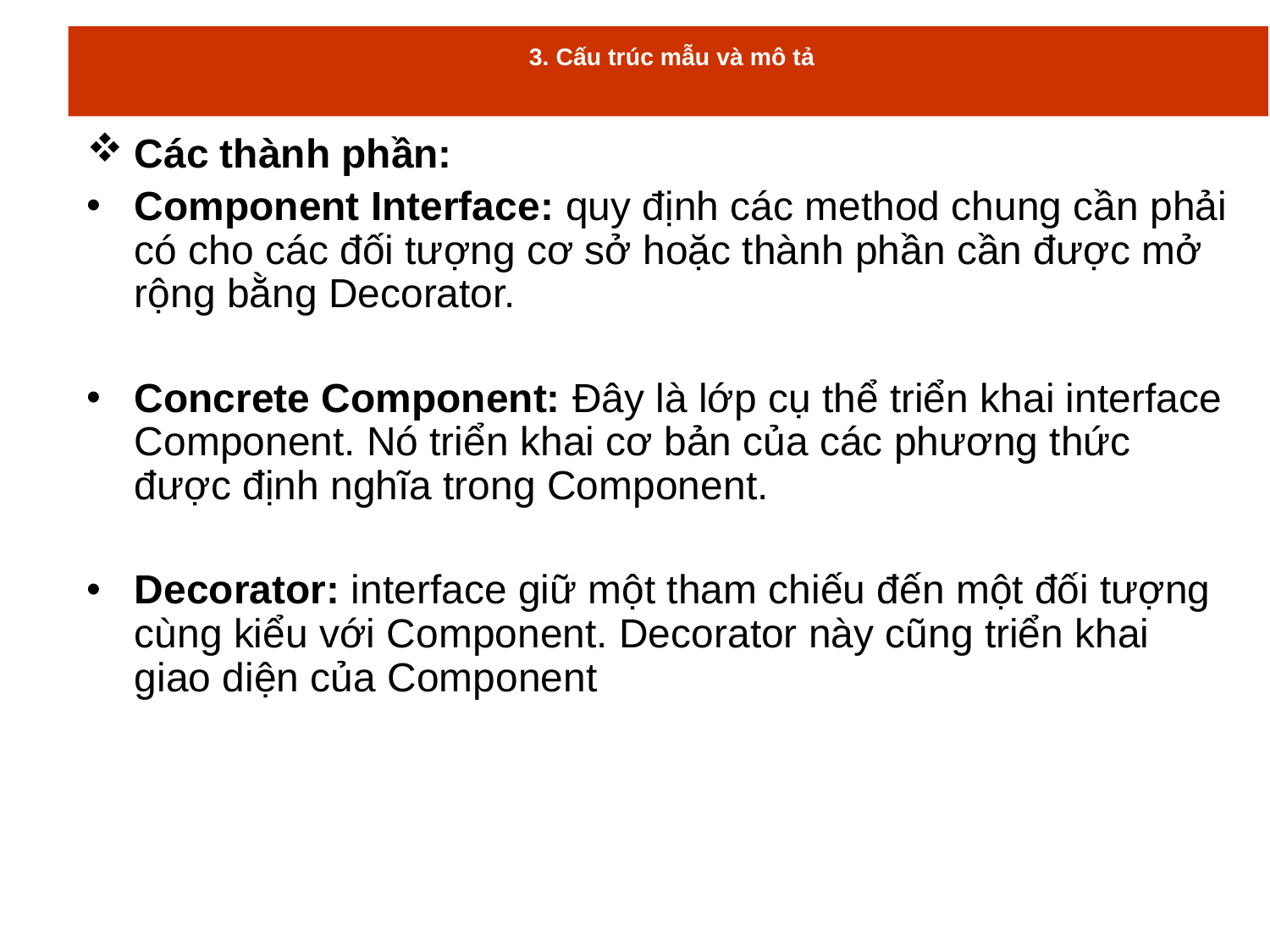

# 3. Cấu trúc mẫu và mô tả
Các thành phần:
Component Interface: quy định các method chung cần phải có cho các đối tượng cơ sở hoặc thành phần cần được mở rộng bằng Decorator.

Concrete Component: Đây là lớp cụ thể triển khai interface Component. Nó triển khai cơ bản của các phương thức được định nghĩa trong Component.

Decorator: interface giữ một tham chiếu đến một đối tượng cùng kiểu với Component. Decorator này cũng triển khai giao diện của Component